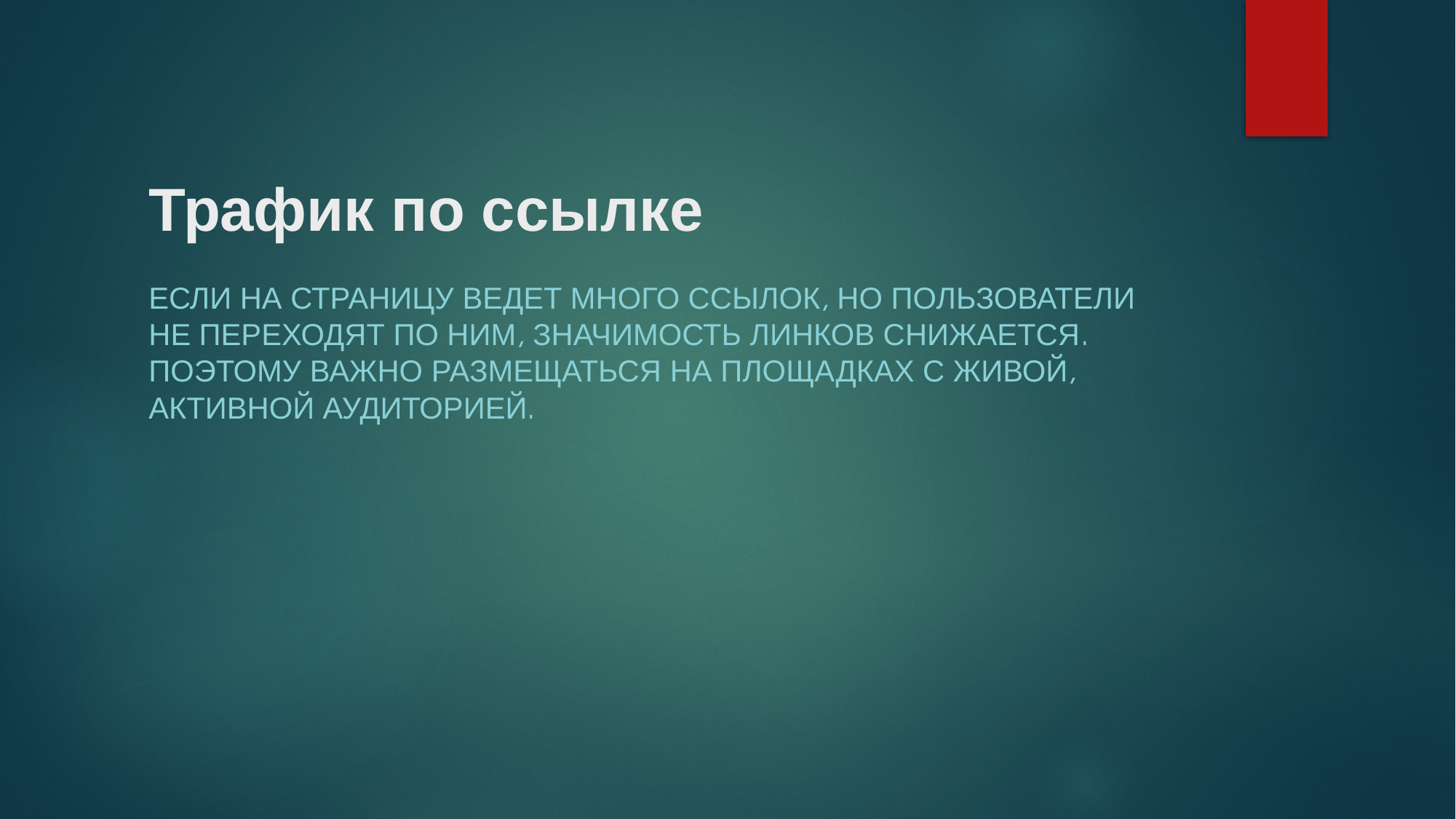

# Трафик по ссылке
Если на страницу ведет много ссылок, но пользователи не переходят по ним, значимость линков снижается. Поэтому важно размещаться на площадках с живой, активной аудиторией.